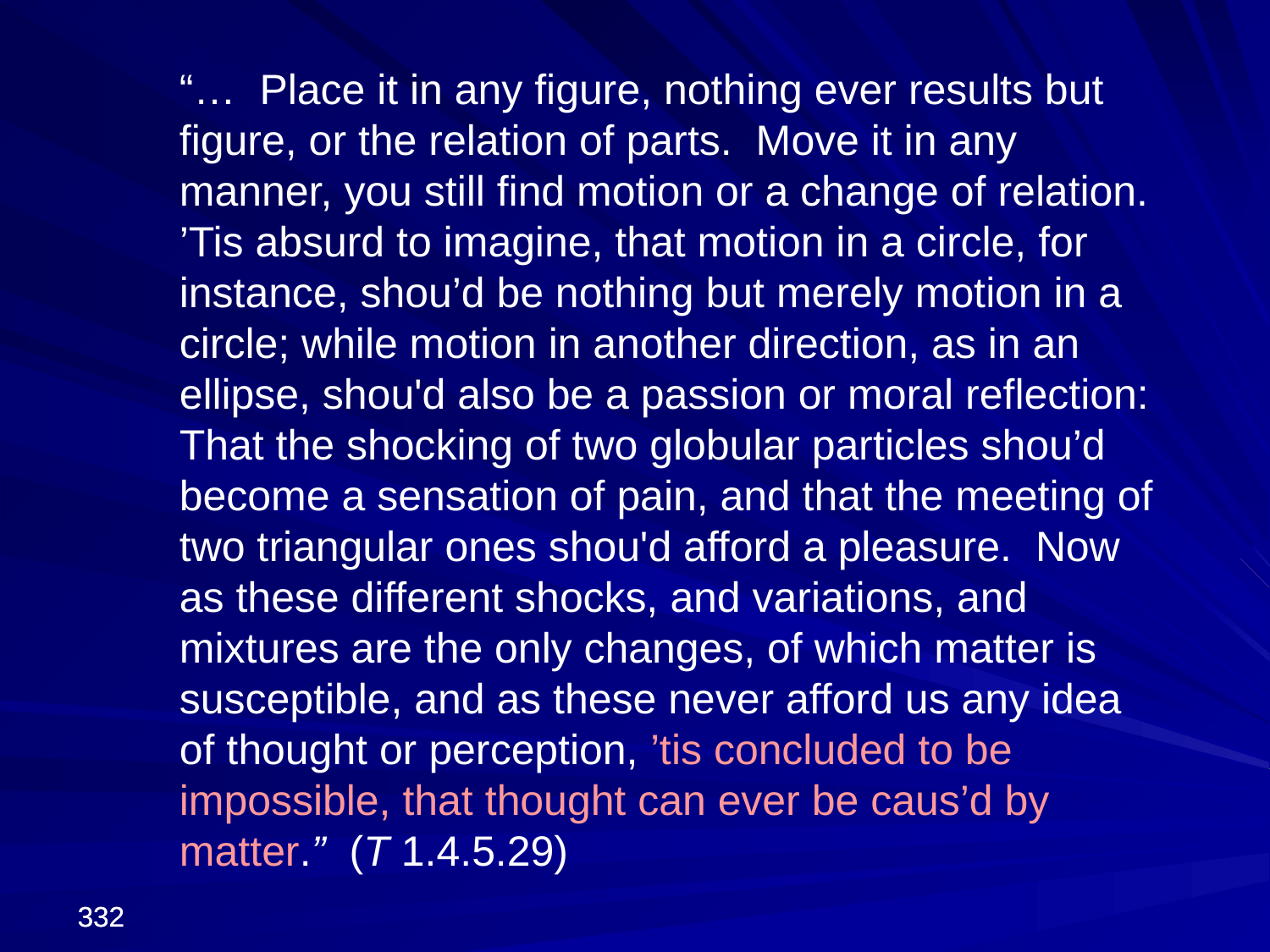

“…  Place it in any figure, nothing ever results but figure, or the relation of parts.  Move it in any manner, you still find motion or a change of relation.  ’Tis absurd to imagine, that motion in a circle, for instance, shou’d be nothing but merely motion in a circle; while motion in another direction, as in an ellipse, shou'd also be a passion or moral reflection: That the shocking of two globular particles shou’d become a sensation of pain, and that the meeting of two triangular ones shou'd afford a pleasure.  Now as these different shocks, and variations, and mixtures are the only changes, of which matter is susceptible, and as these never afford us any idea of thought or perception, ’tis concluded to be impossible, that thought can ever be caus’d by matter.”  (T 1.4.5.29)
332
332